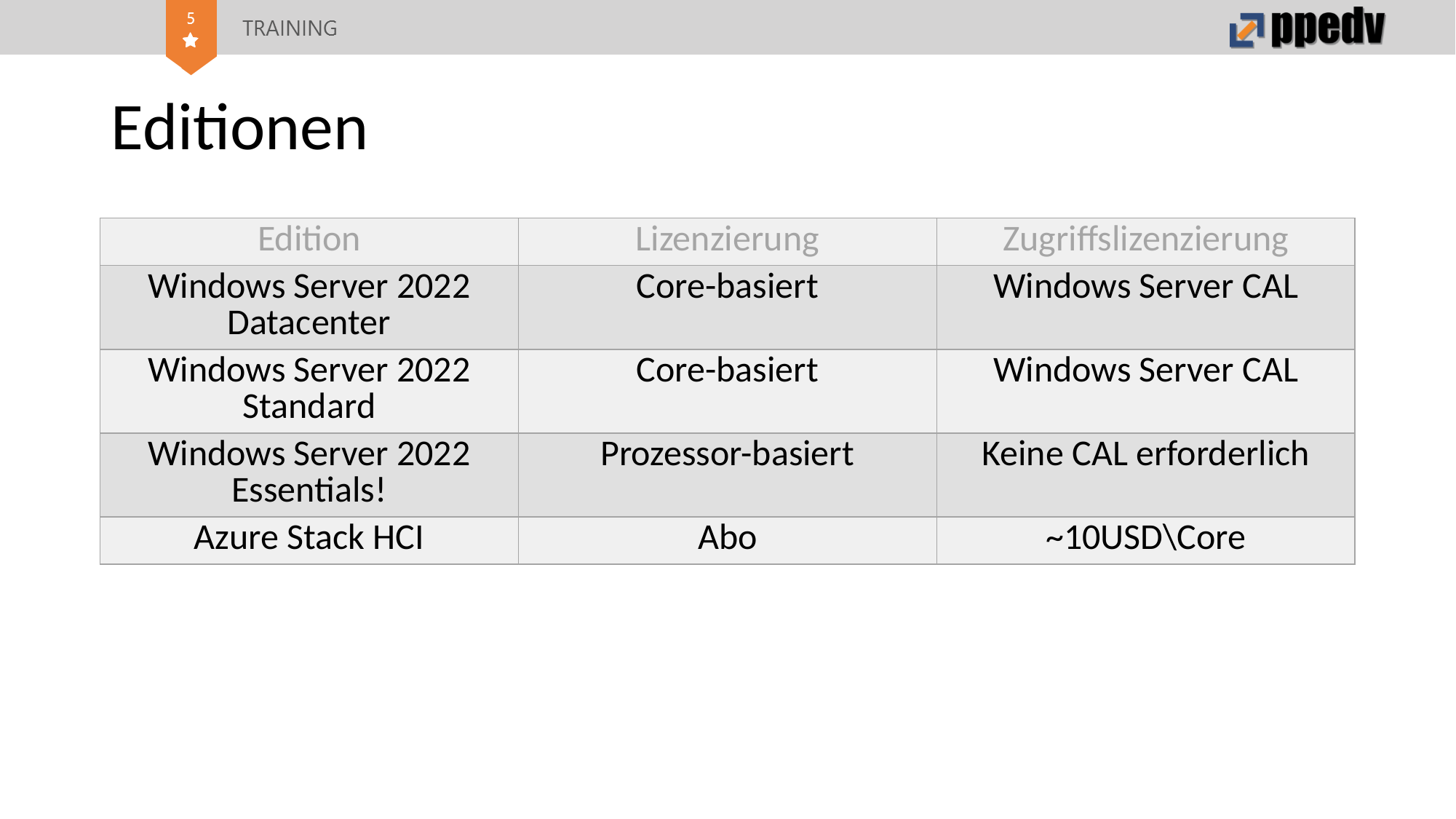

# Editionen
| Edition | Lizenzierung | Zugriffslizenzierung |
| --- | --- | --- |
| Windows Server 2022 Datacenter | Core-basiert | Windows Server CAL |
| Windows Server 2022 Standard | Core-basiert | Windows Server CAL |
| Windows Server 2022 Essentials! | Prozessor-basiert | Keine CAL erforderlich |
| Azure Stack HCI | Abo | ~10USD\Core |